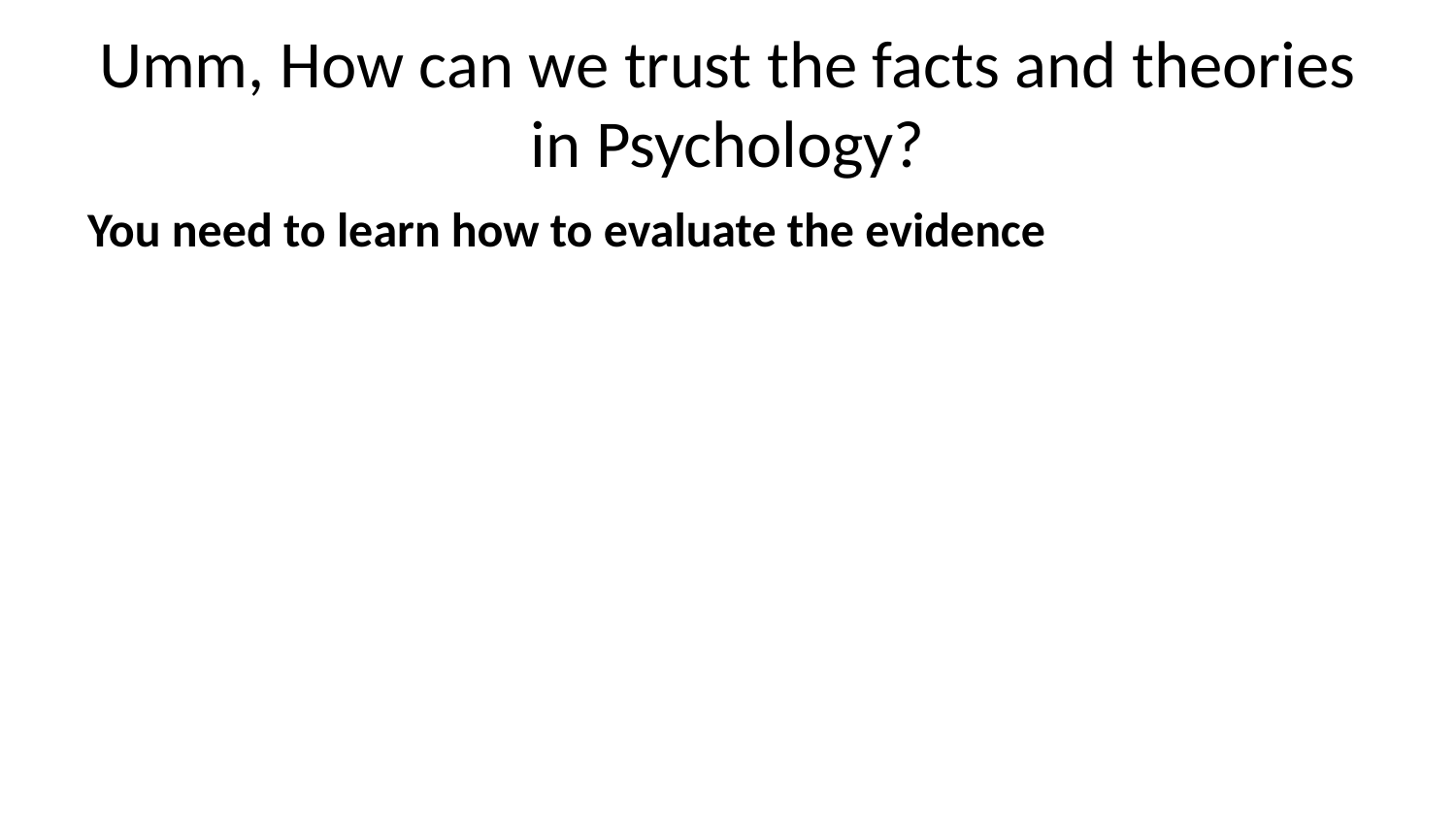

# Umm, How can we trust the facts and theories in Psychology?
You need to learn how to evaluate the evidence